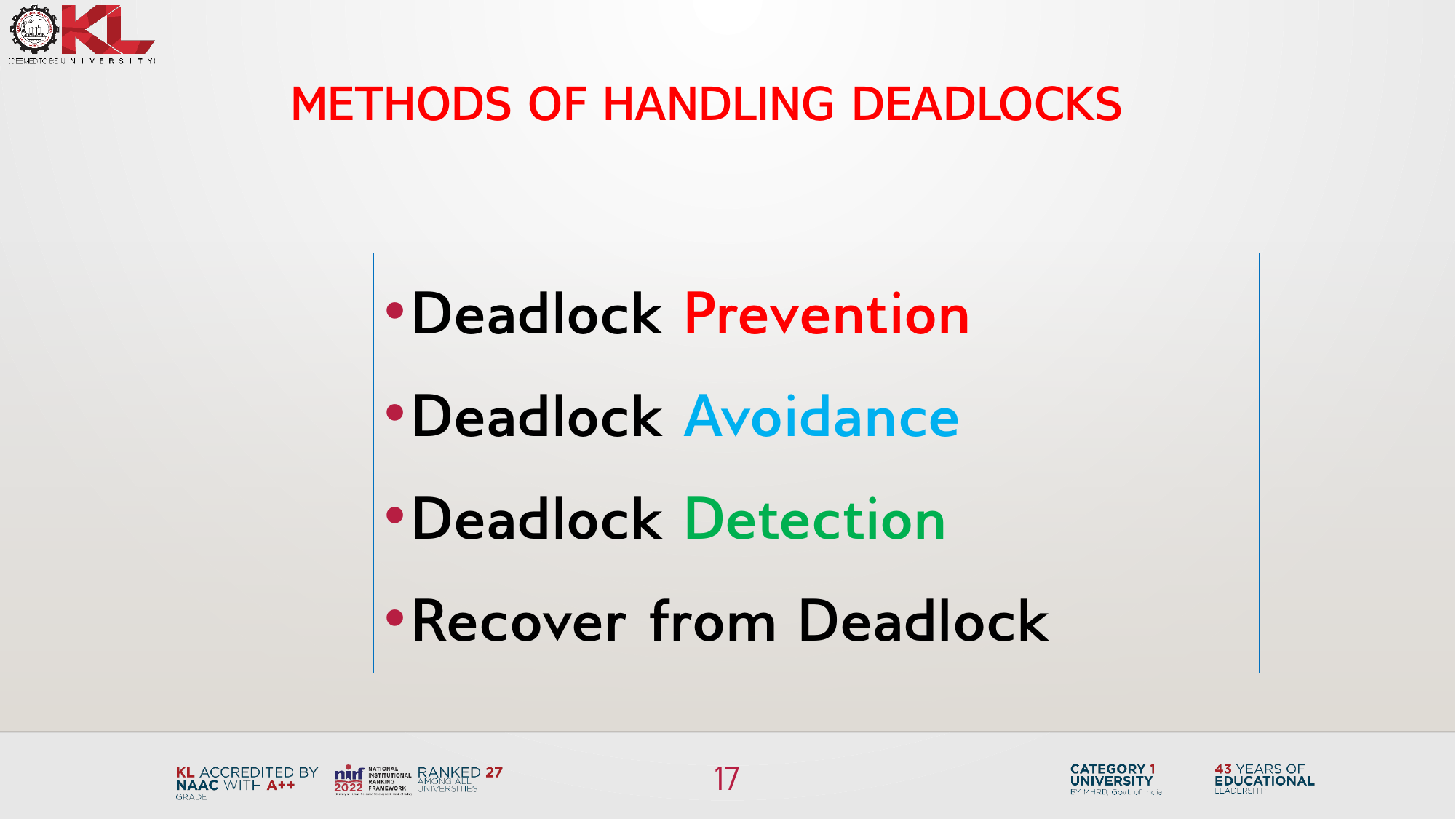

# Methods of Handling Deadlocks
Deadlock Prevention
Deadlock Avoidance
Deadlock Detection
Recover from Deadlock
17